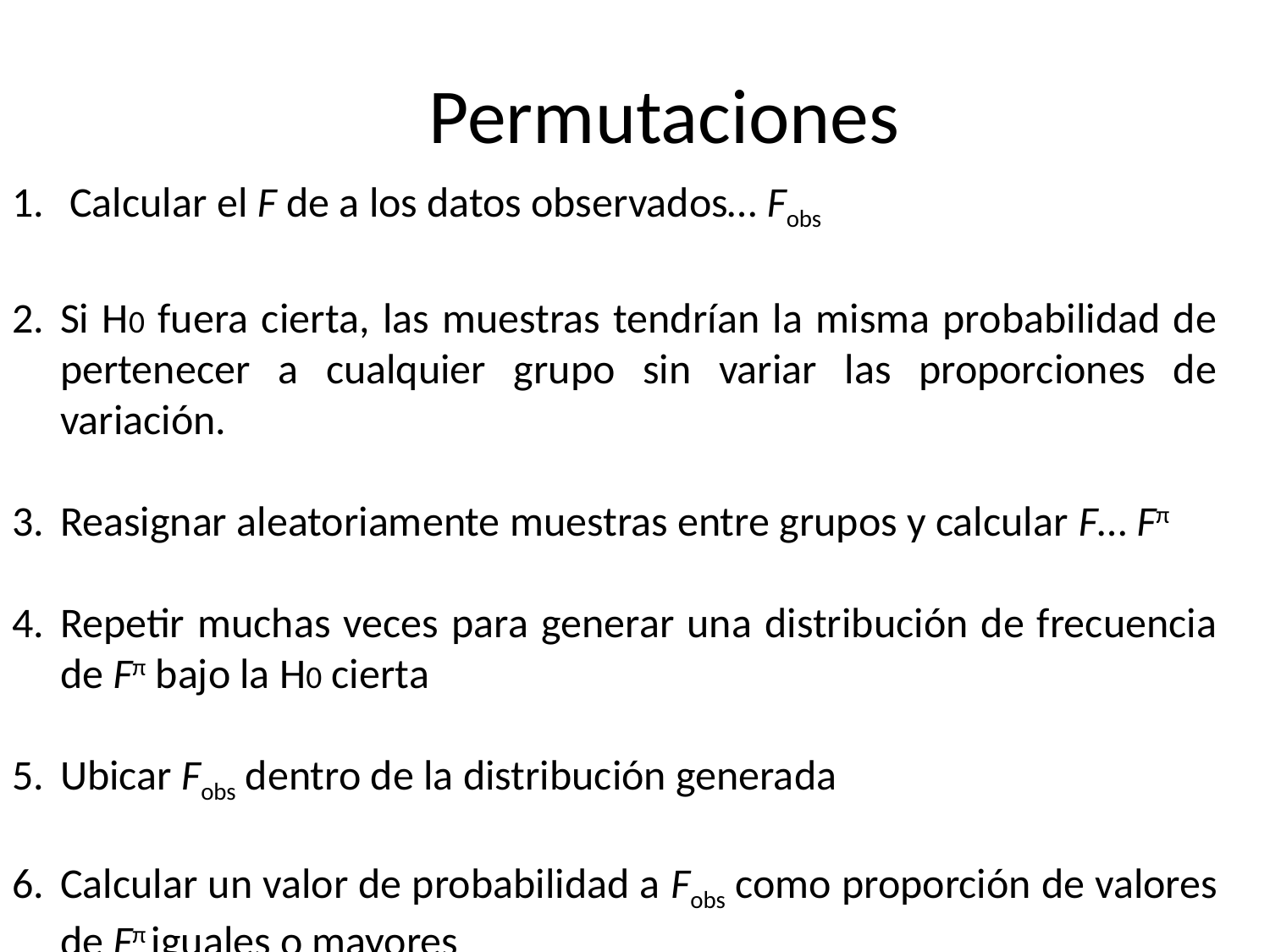

Permutaciones
 Calcular el F de a los datos observados… Fobs

Si H0 fuera cierta, las muestras tendrían la misma probabilidad de pertenecer a cualquier grupo sin variar las proporciones de variación.

Reasignar aleatoriamente muestras entre grupos y calcular F… Fπ

Repetir muchas veces para generar una distribución de frecuencia de Fπ bajo la H0 cierta

Ubicar Fobs dentro de la distribución generada

Calcular un valor de probabilidad a Fobs como proporción de valores de Fπ iguales o mayores